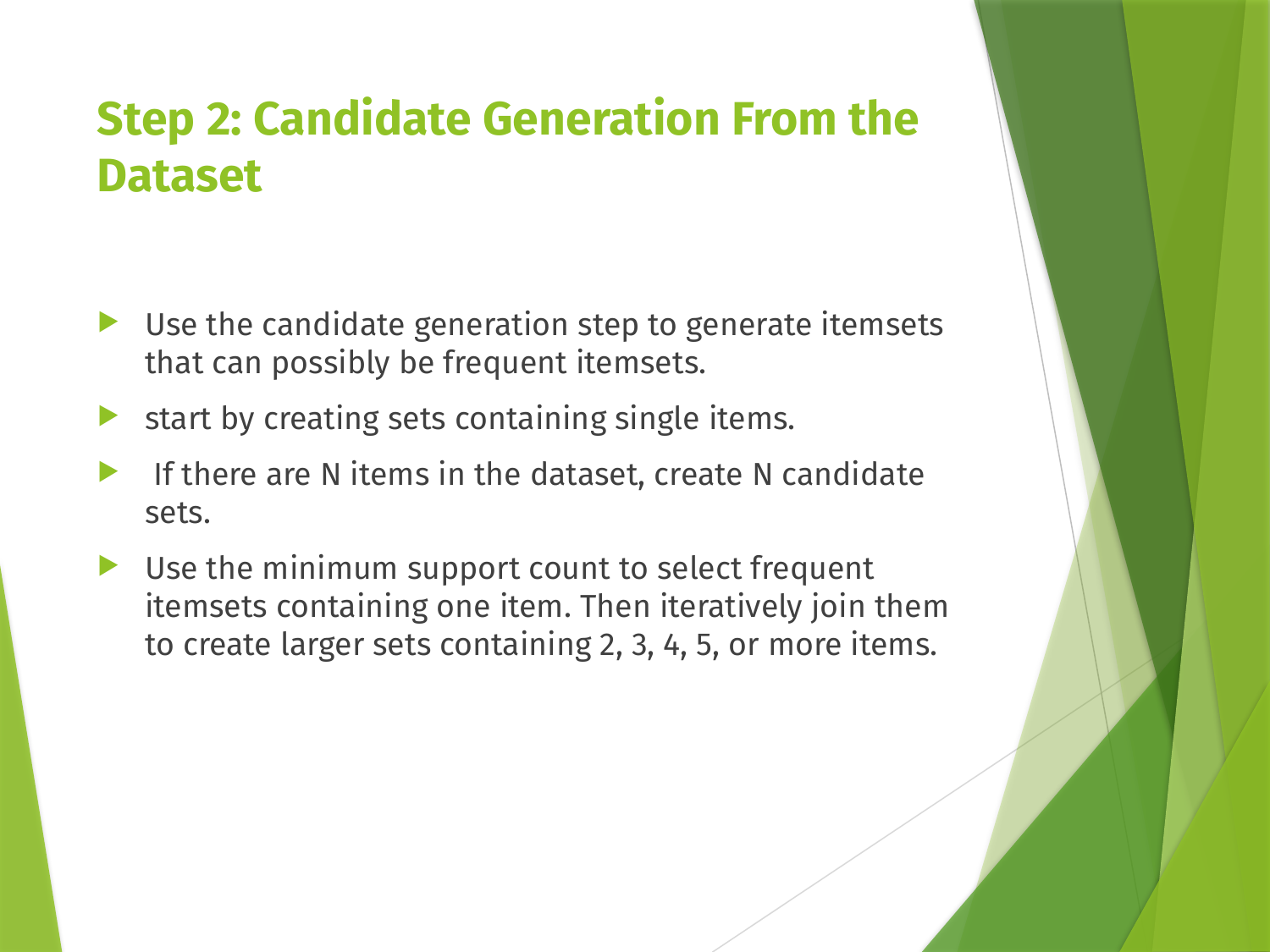

# Step 2: Candidate Generation From the Dataset
Use the candidate generation step to generate itemsets that can possibly be frequent itemsets.
start by creating sets containing single items.
 If there are N items in the dataset, create N candidate sets.
Use the minimum support count to select frequent itemsets containing one item. Then iteratively join them to create larger sets containing 2, 3, 4, 5, or more items.